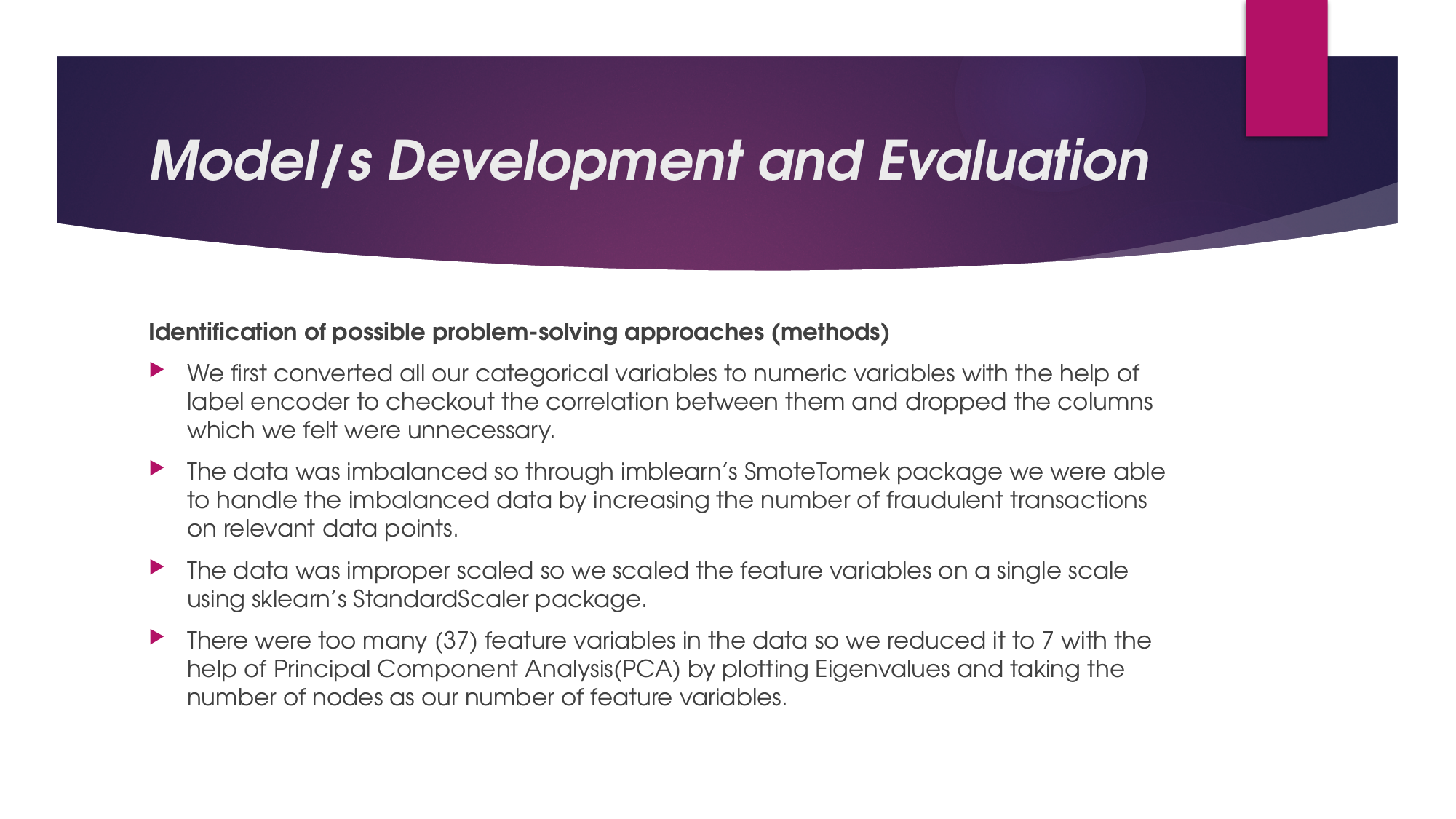

# Model/s Development and Evaluation
Identification of possible problem-solving approaches (methods)
We first converted all our categorical variables to numeric variables with the help of label encoder to checkout the correlation between them and dropped the columns which we felt were unnecessary.
The data was imbalanced so through imblearn’s SmoteTomek package we were able to handle the imbalanced data by increasing the number of fraudulent transactions on relevant data points.
The data was improper scaled so we scaled the feature variables on a single scale using sklearn’s StandardScaler package.
There were too many (37) feature variables in the data so we reduced it to 7 with the help of Principal Component Analysis(PCA) by plotting Eigenvalues and taking the number of nodes as our number of feature variables.